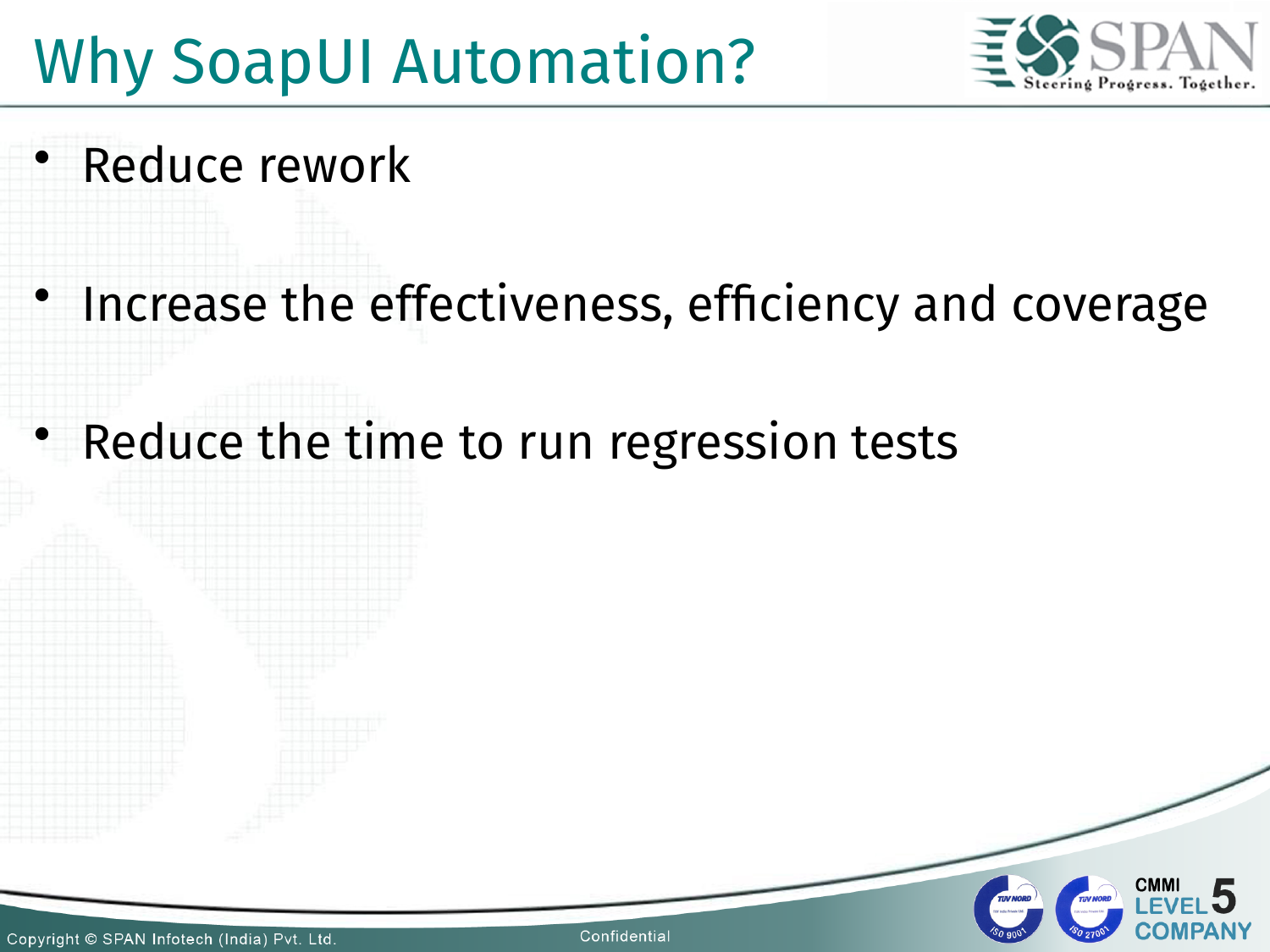

# Why SoapUI Automation?
Reduce rework

Increase the effectiveness, efficiency and coverage

Reduce the time to run regression tests